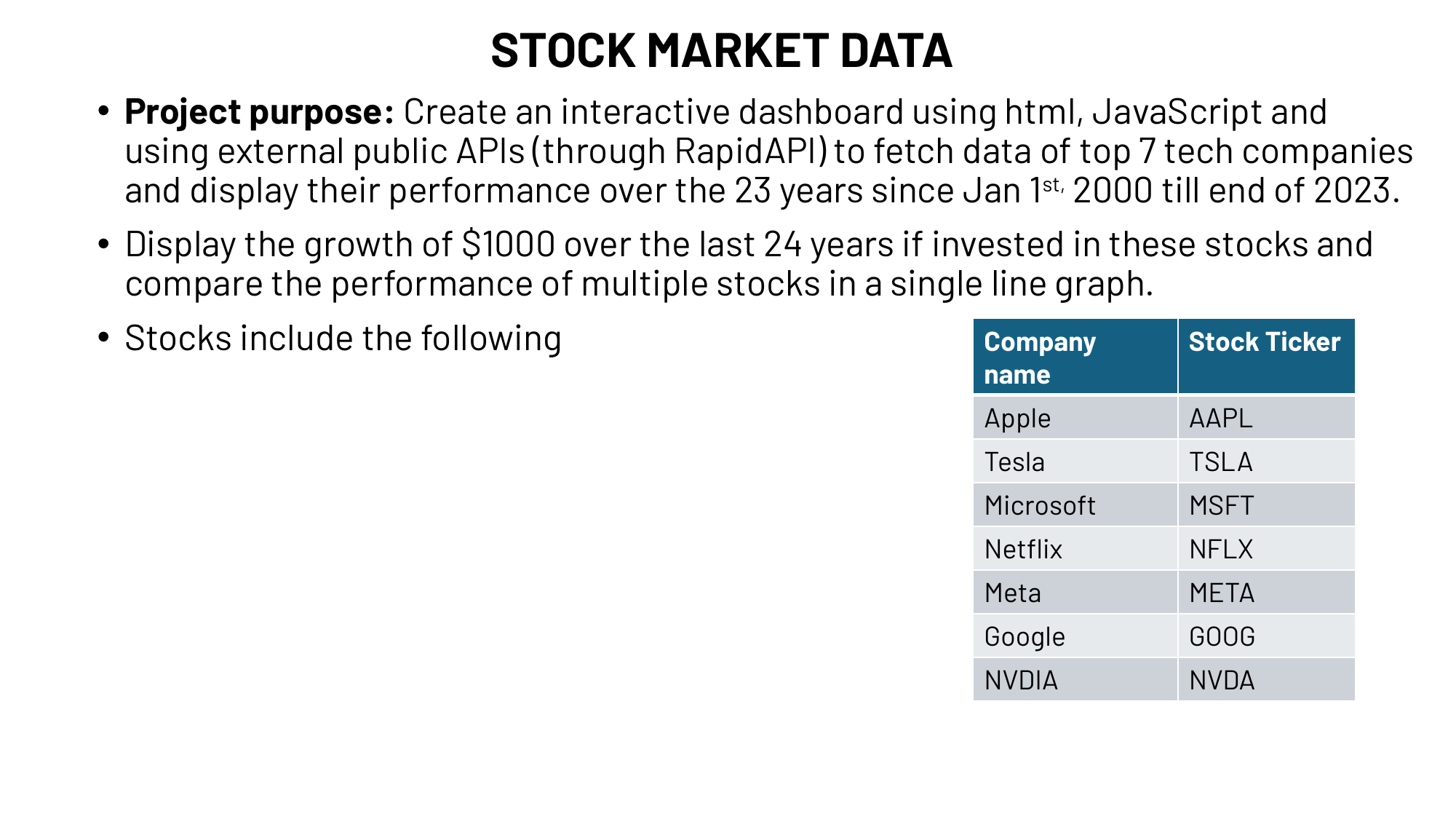

# STOCK MARKET DATA
Project purpose: Create an interactive dashboard using html, JavaScript and using external public APIs (through RapidAPI) to fetch data of top 7 tech companies and display their performance over the 23 years since Jan 1st, 2000 till end of 2023.
Display the growth of $1000 over the last 24 years if invested in these stocks and compare the performance of multiple stocks in a single line graph.
Stocks include the following

| Company name | Stock Ticker |
| --- | --- |
| Apple | AAPL |
| Tesla | TSLA |
| Microsoft | MSFT |
| Netflix | NFLX |
| Meta | META |
| Google | GOOG |
| NVDIA | NVDA |